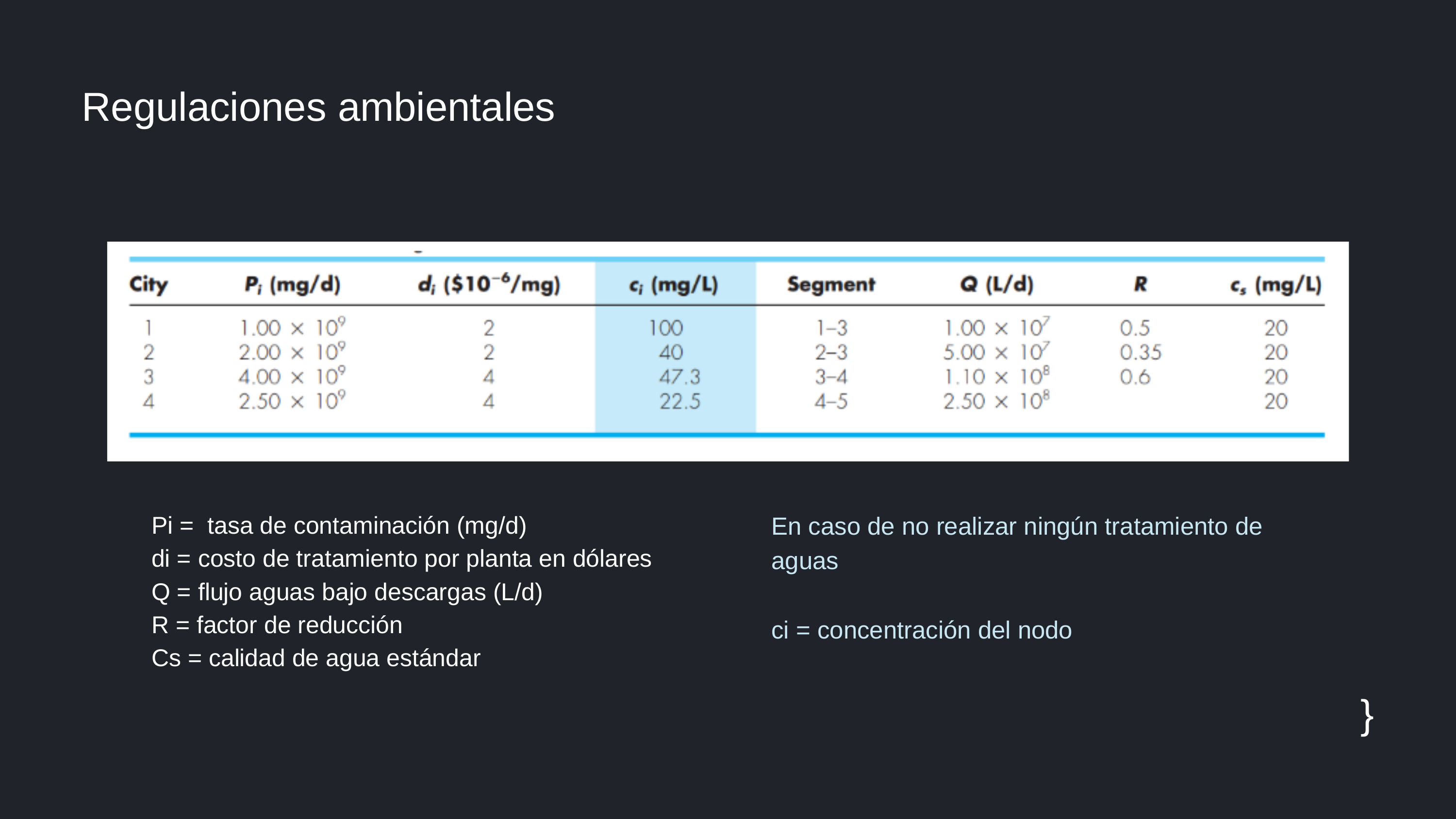

Regulaciones ambientales

En caso de no realizar ningún tratamiento de aguas

ci = concentración del nodo
Pi =  tasa de contaminación (mg/d)
di = costo de tratamiento por planta en dólares
Q = flujo aguas bajo descargas (L/d)
R = factor de reducción
Cs = calidad de agua estándar

}